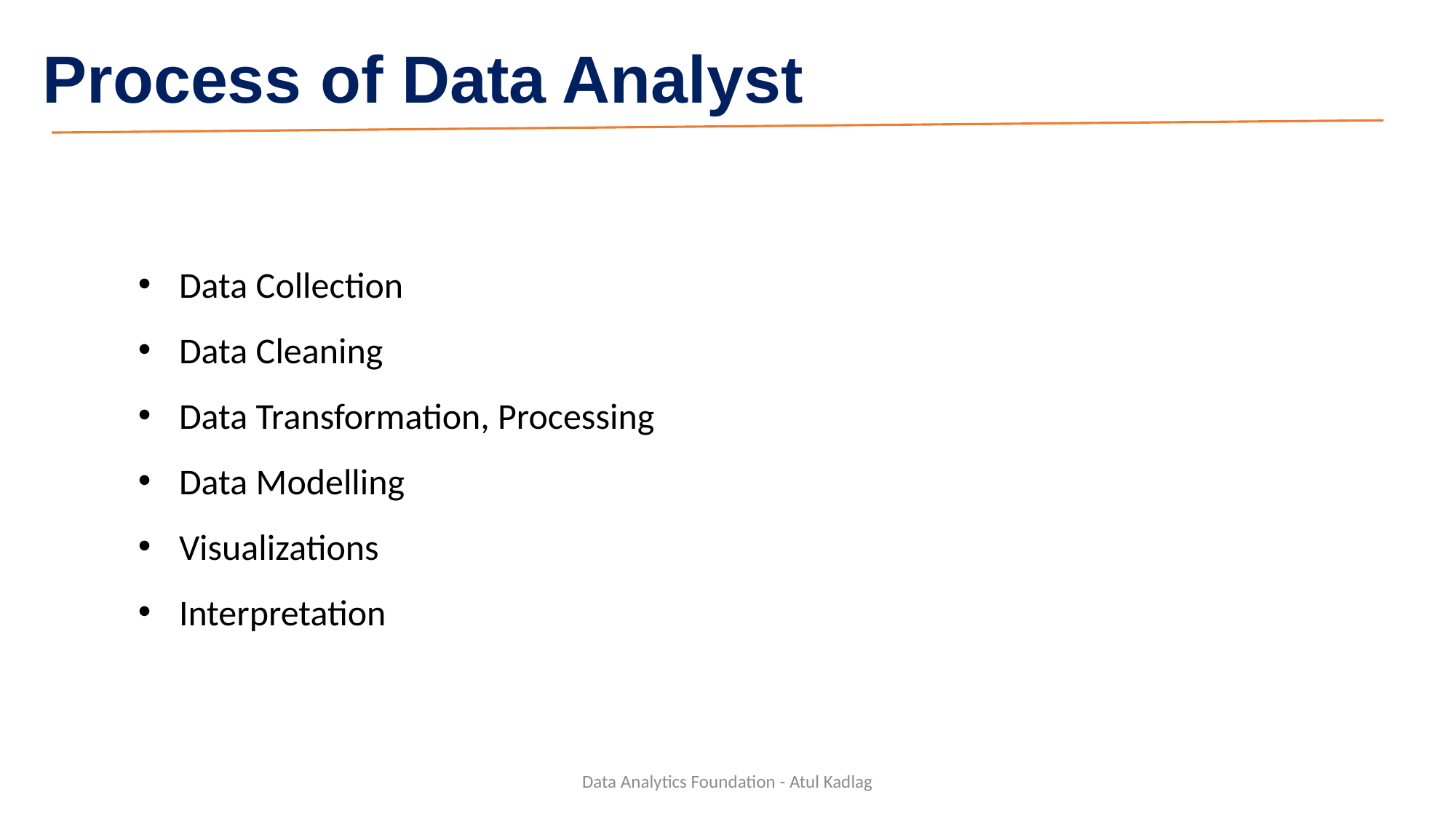

# Process of Data Analyst
Data Collection
Data Cleaning
Data Transformation, Processing
Data Modelling
Visualizations
Interpretation
Data Analytics Foundation - Atul Kadlag